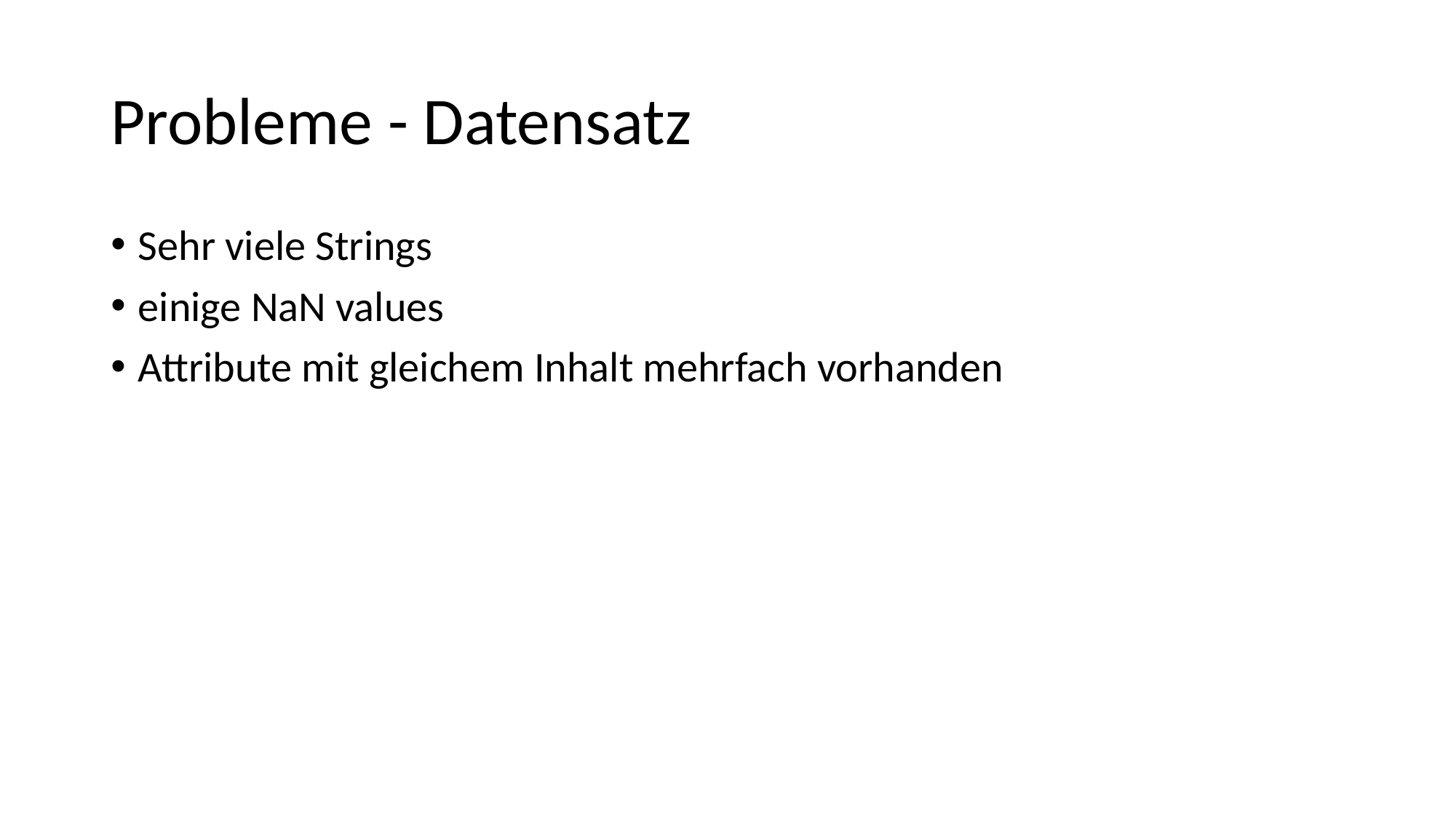

# Probleme - Datensatz
Sehr viele Strings
einige NaN values
Attribute mit gleichem Inhalt mehrfach vorhanden